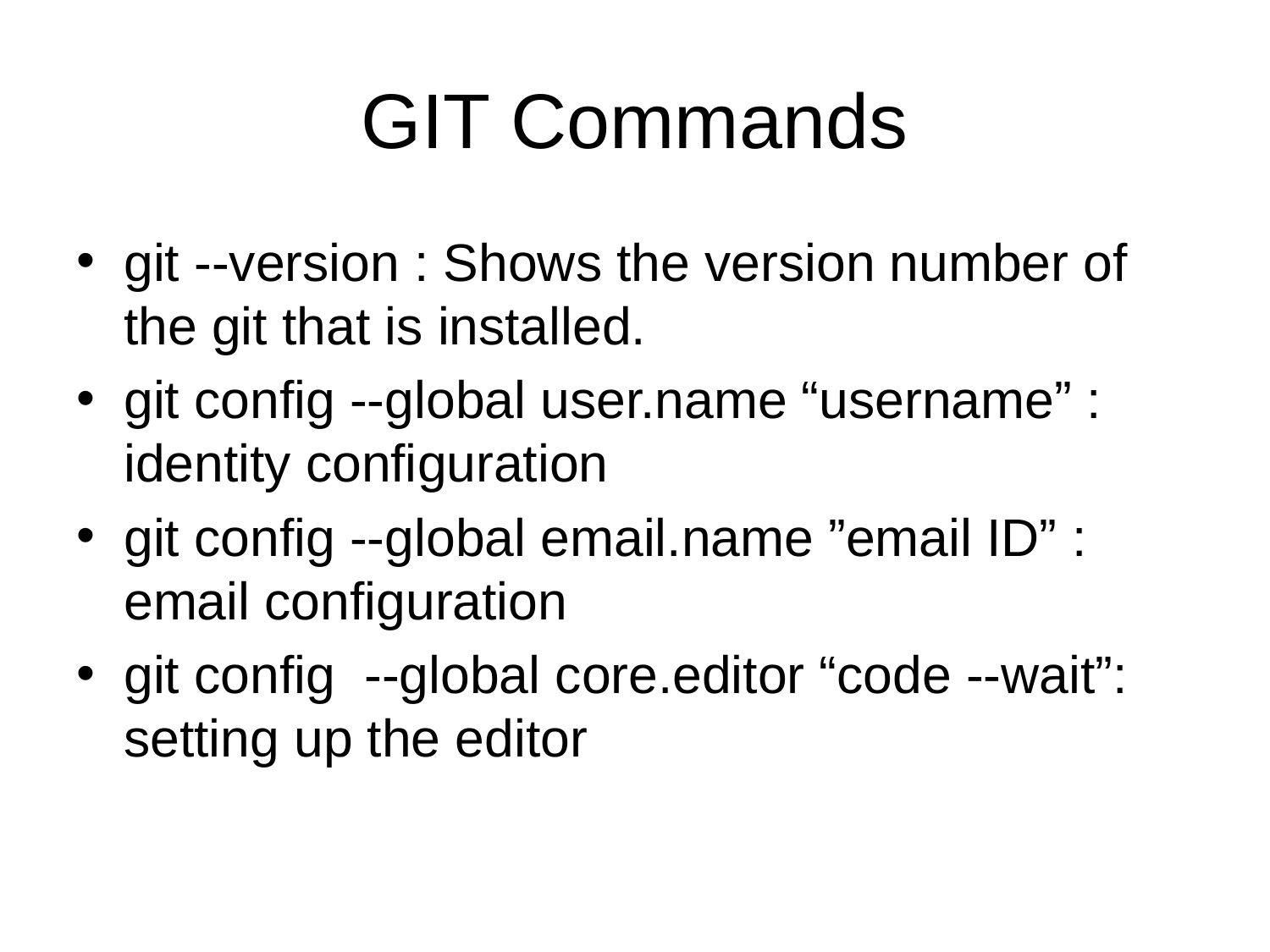

# GIT Commands
git --version : Shows the version number of the git that is installed.
git config --global user.name “username” : identity configuration
git config --global email.name ”email ID” : email configuration
git config  --global core.editor “code --wait”: setting up the editor